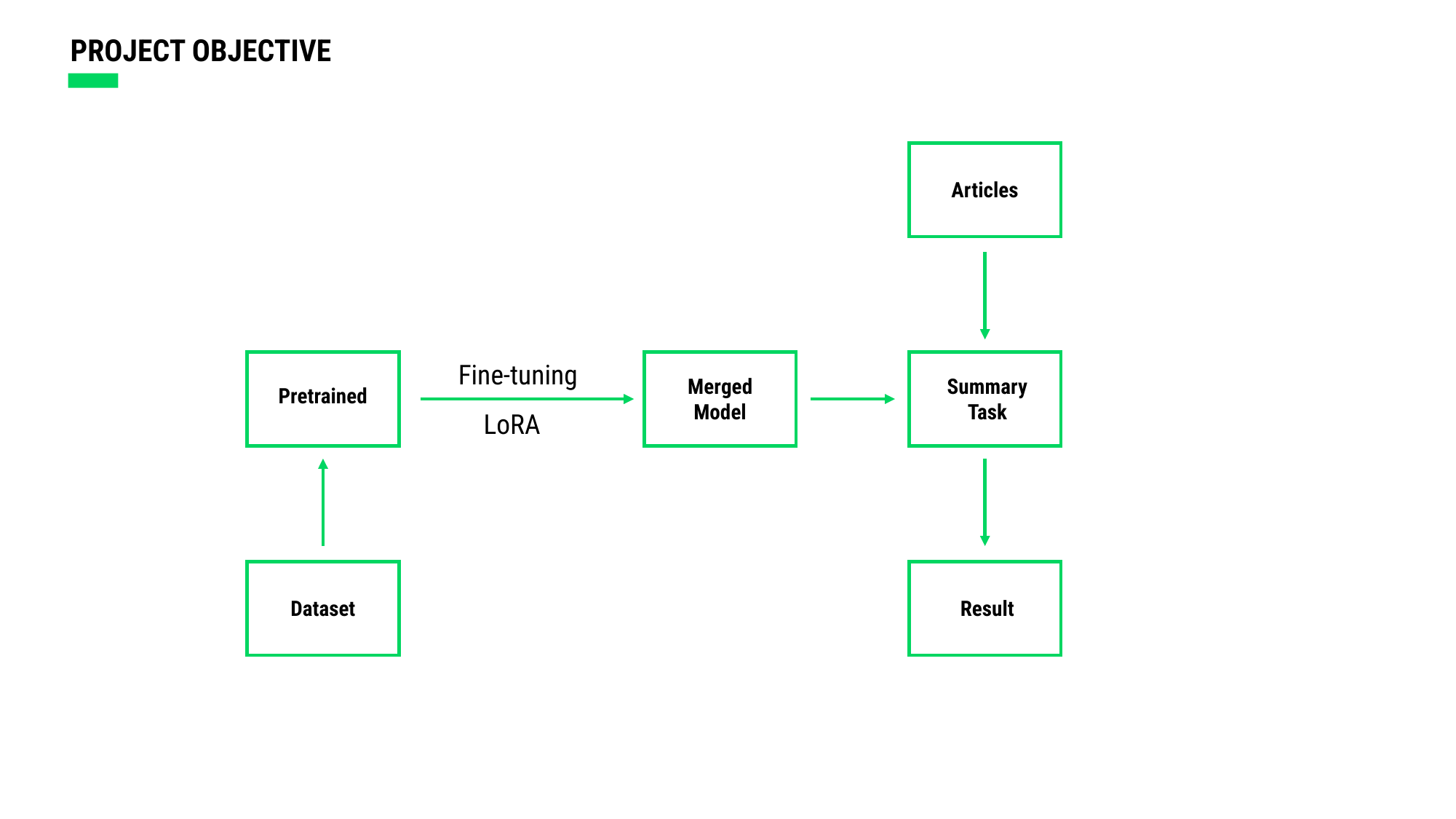

PROJECT OBJECTIVE

Articles

Fine-tuning

Merged Model
Summary Task
Pretrained
LoRA

Dataset
Result